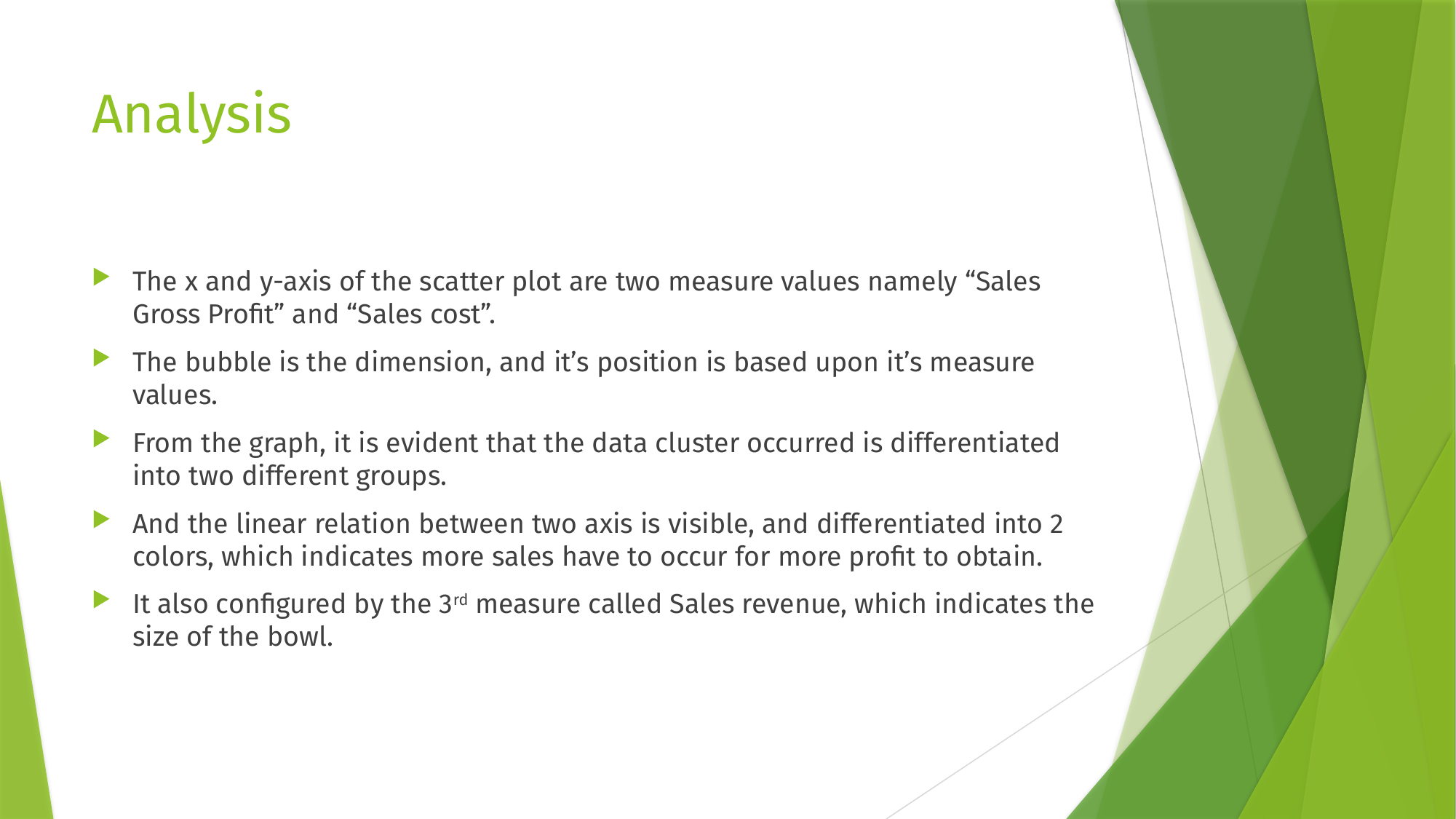

# Analysis
The x and y-axis of the scatter plot are two measure values namely “Sales Gross Profit” and “Sales cost”.
The bubble is the dimension, and it’s position is based upon it’s measure values.
From the graph, it is evident that the data cluster occurred is differentiated into two different groups.
And the linear relation between two axis is visible, and differentiated into 2 colors, which indicates more sales have to occur for more profit to obtain.
It also configured by the 3rd measure called Sales revenue, which indicates the size of the bowl.